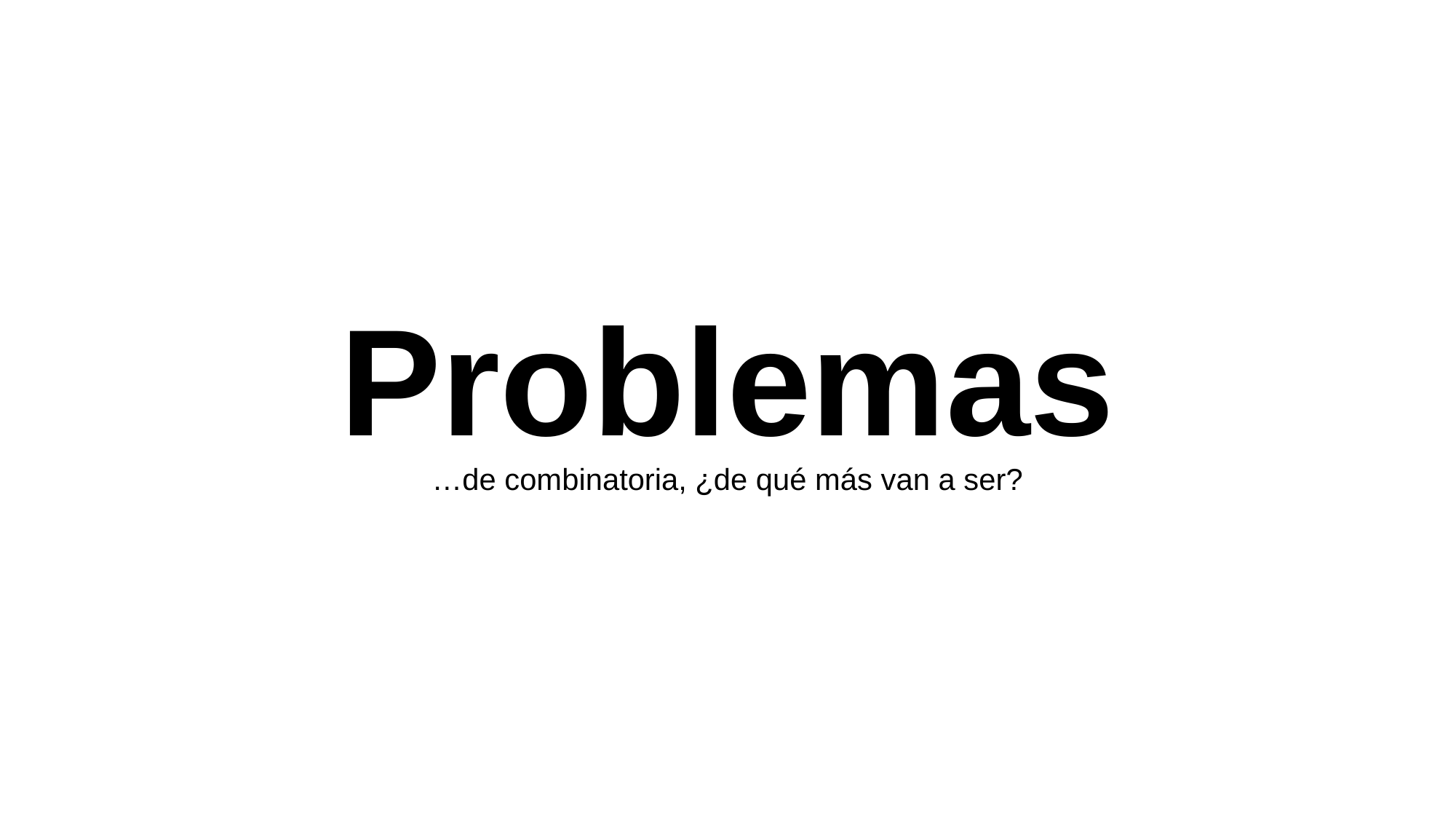

Problemas
…de combinatoria, ¿de qué más van a ser?